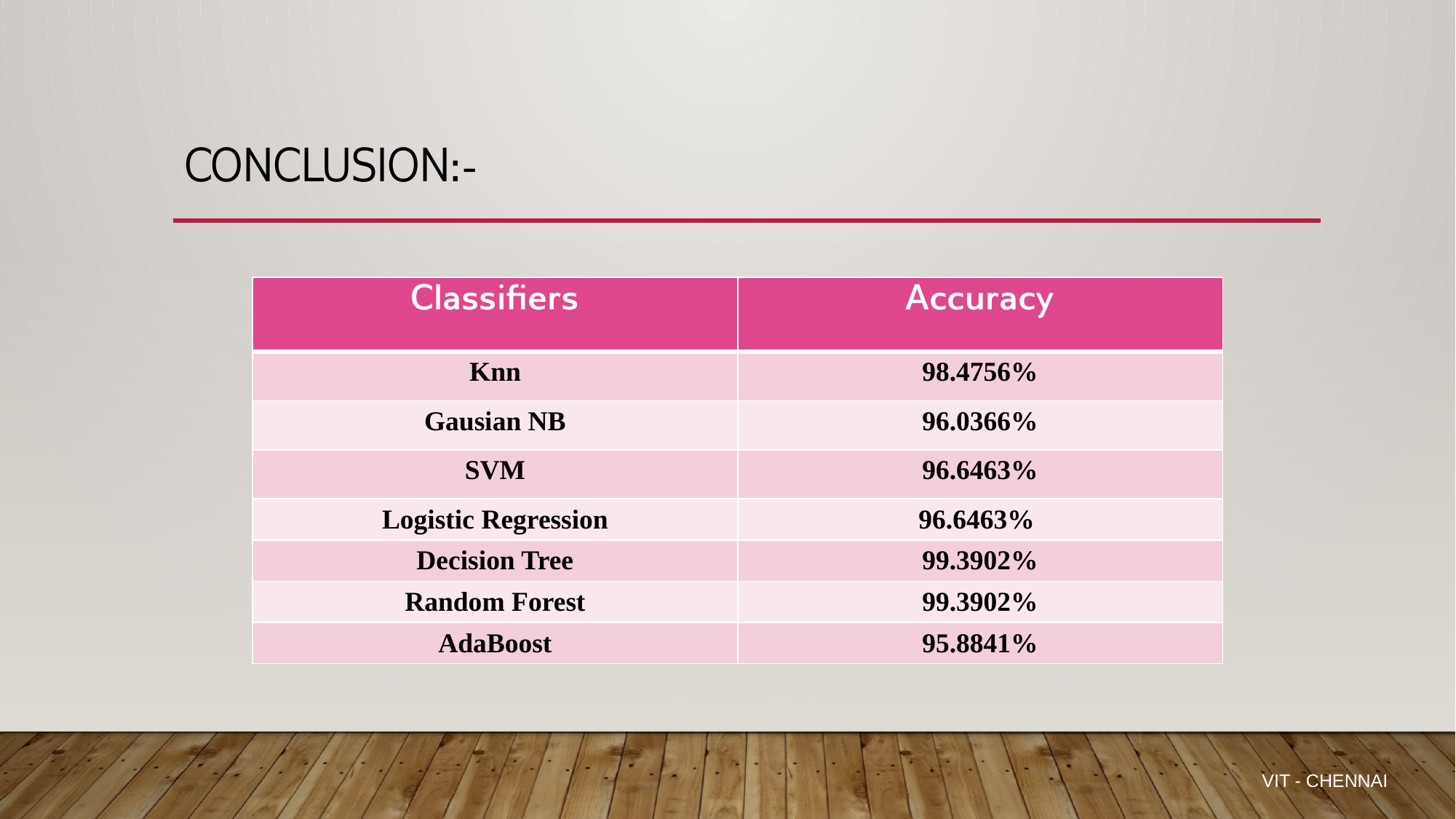

# Conclusion:-
| Classifiers | Accuracy |
| --- | --- |
| Knn | 98.4756% |
| Gausian NB | 96.0366% |
| SVM | 96.6463% |
| Logistic Regression | 96.6463% |
| Decision Tree | 99.3902% |
| Random Forest | 99.3902% |
| AdaBoost | 95.8841% |
   VIT - CHENNAI